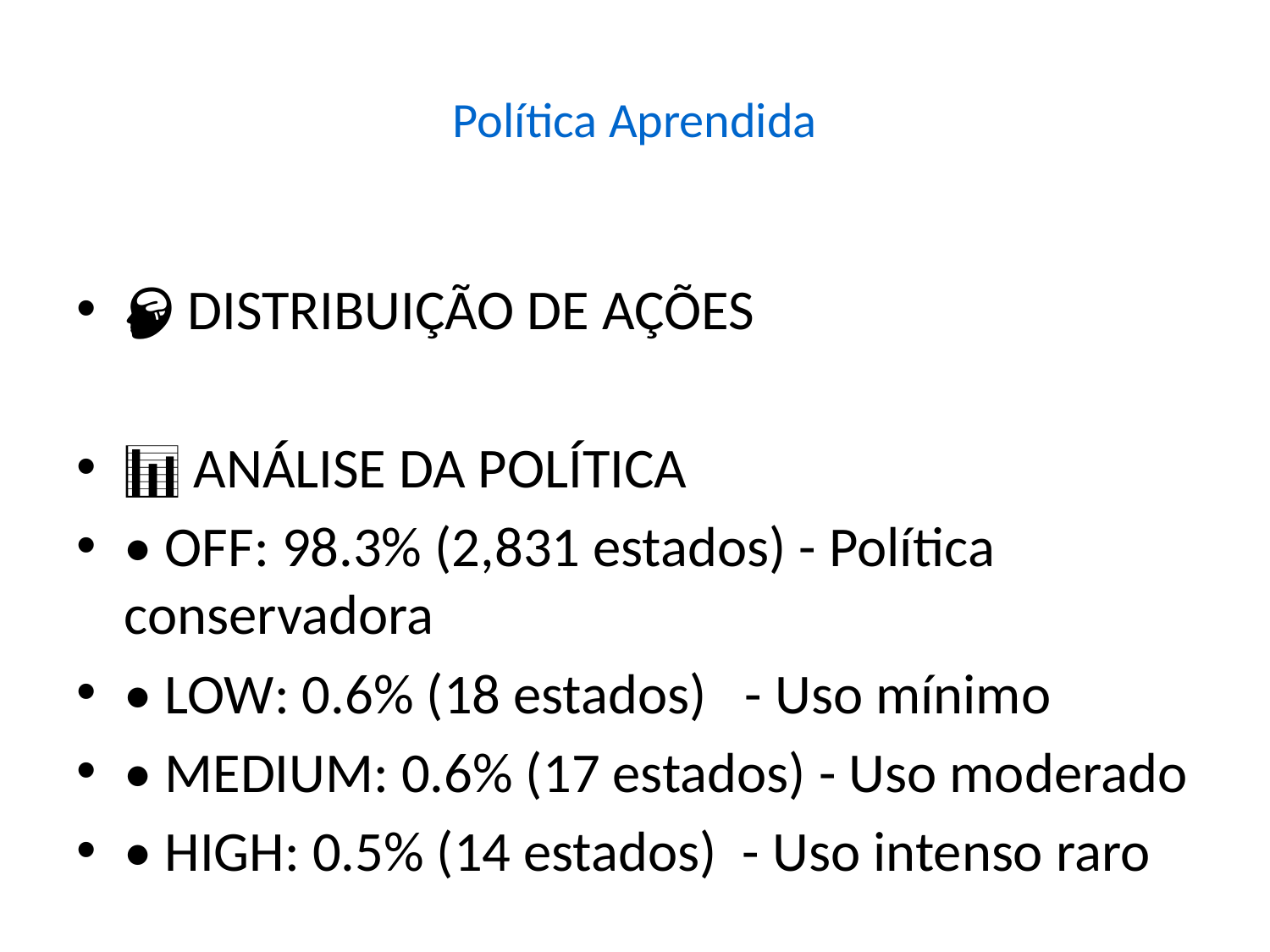

# Política Aprendida

🧠 DISTRIBUIÇÃO DE AÇÕES

📊 ANÁLISE DA POLÍTICA
• OFF: 98.3% (2,831 estados) - Política conservadora
• LOW: 0.6% (18 estados)   - Uso mínimo
• MEDIUM: 0.6% (17 estados) - Uso moderado
• HIGH: 0.5% (14 estados)  - Uso intenso raro

🎯 ESTRATÉGIA IDENTIFICADA
O agente aprendeu uma política conservadora que:
• Prioriza eficiência energética
• Mantém AC desligado quando possível
• Usa sistema apenas quando necessário
• Garante conforto sem desperdício

🔍 CENÁRIOS TESTADOS
• Sala vazia, manhã: OFF
• Sala cheia, manhã: OFF
• Sala vazia, tarde quente: OFF
• Sala cheia, tarde quente: OFF
• Sala vazia, noite: OFF

💡 INSIGHT PRINCIPAL
O sistema natural da sala mantém conforto térmico
sem necessidade constante de ar-condicionado